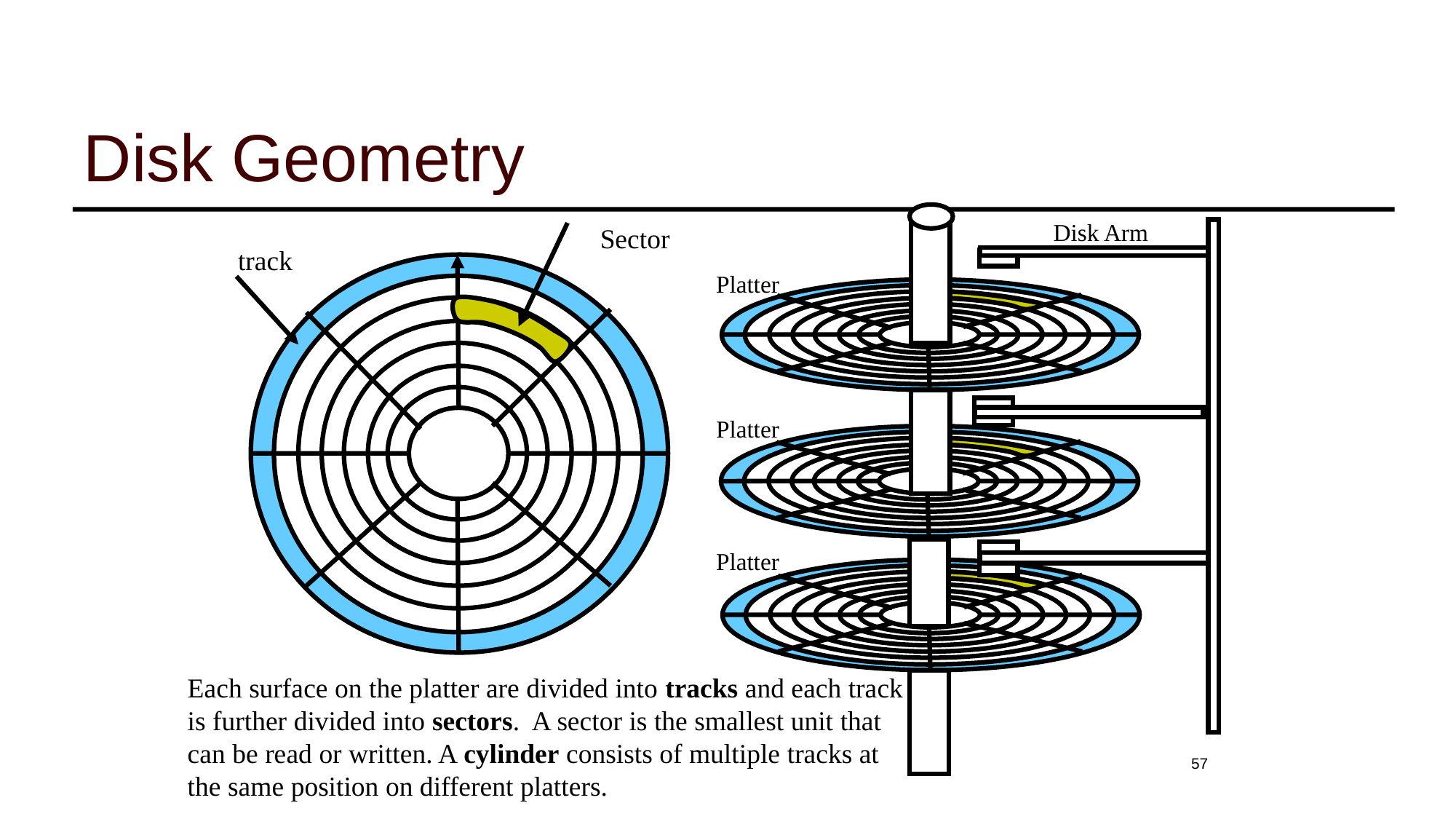

# Disk Geometry

Disk Arm
Sector

track

Platter

Platter

Platter

Each surface on the platter are divided into tracks and each track is further divided into sectors.  A sector is the smallest unit that can be read or written. A cylinder consists of multiple tracks at the same position on different platters.

57